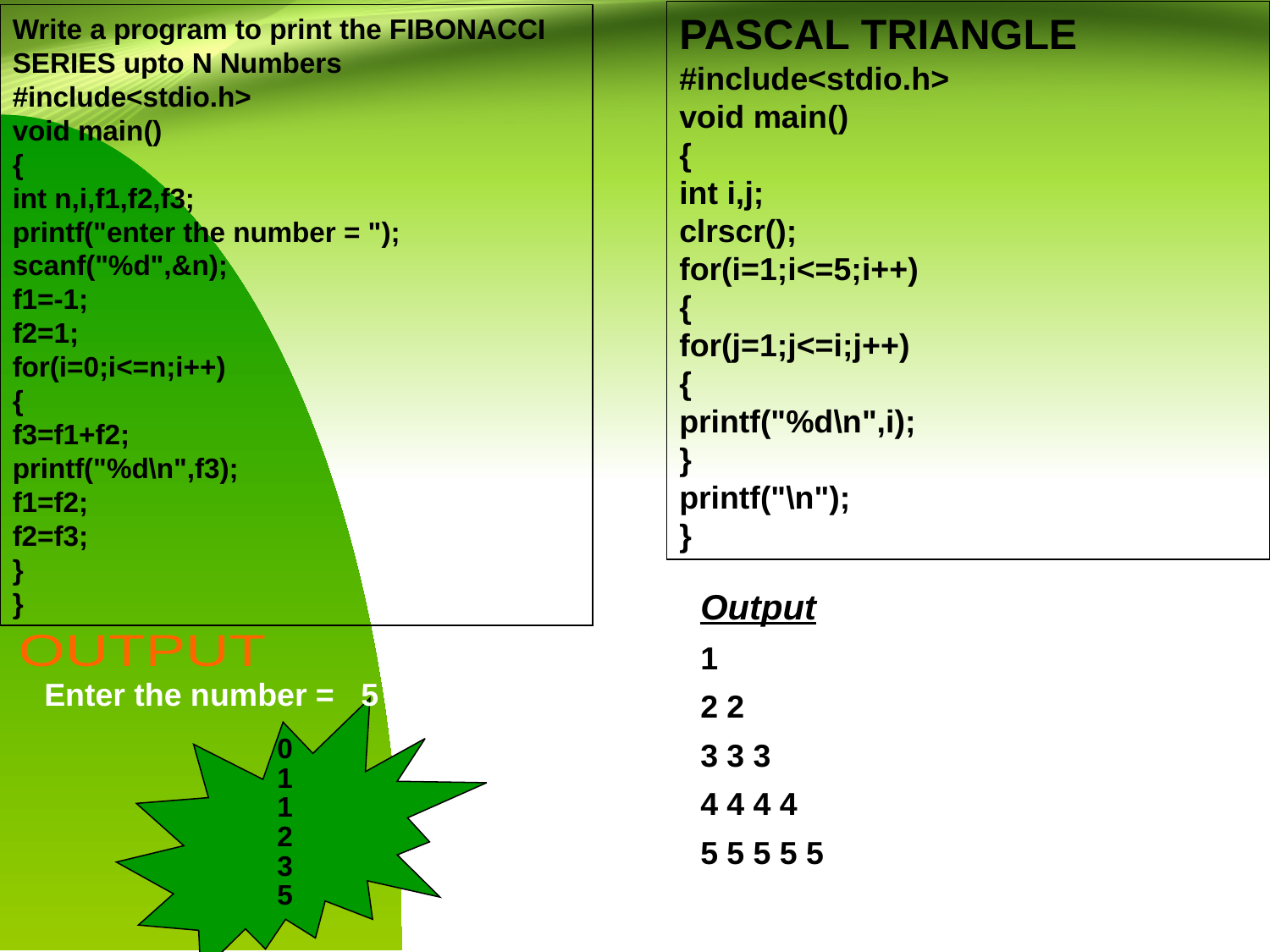

PASCAL TRIANGLE
#include<stdio.h>
void main()
{
int i,j;
clrscr();
for(i=1;i<=5;i++)
{
for(j=1;j<=i;j++)
{
printf("%d\n",i);
}
printf("\n");
}
Write a program to print the FIBONACCI SERIES upto N Numbers
#include<stdio.h>
void main()
{
int n,i,f1,f2,f3;
printf("enter the number = ");
scanf("%d",&n);
f1=-1;
f2=1;
for(i=0;i<=n;i++)
{
f3=f1+f2;
printf("%d\n",f3);
f1=f2;
f2=f3;
}
}
Output
1
2 2
3 3 3
4 4 4 4
5 5 5 5 5
OUTPUT
Enter the number =   5

0
1
1
2
3
5